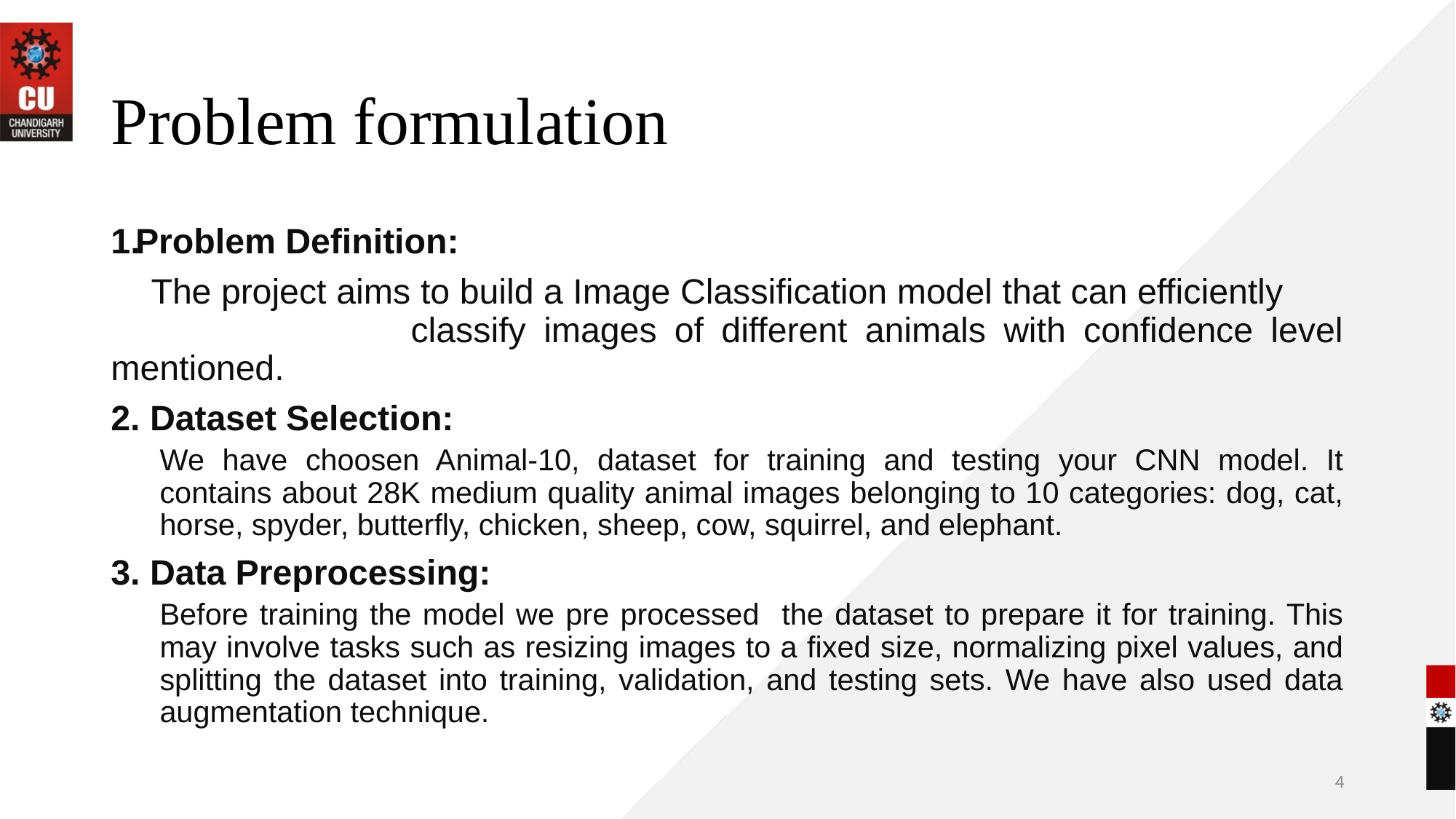

# Problem formulation
Problem Definition:
    The project aims to build a Image Classification model that can efficiently                      	classify images of different animals with confidence level mentioned.
2. Dataset Selection:
We have choosen Animal-10, dataset for training and testing your CNN model. It contains about 28K medium quality animal images belonging to 10 categories: dog, cat, horse, spyder, butterfly, chicken, sheep, cow, squirrel, and elephant.
3. Data Preprocessing:
Before training the model we pre processed  the dataset to prepare it for training. This may involve tasks such as resizing images to a fixed size, normalizing pixel values, and splitting the dataset into training, validation, and testing sets. We have also used data augmentation technique.

4